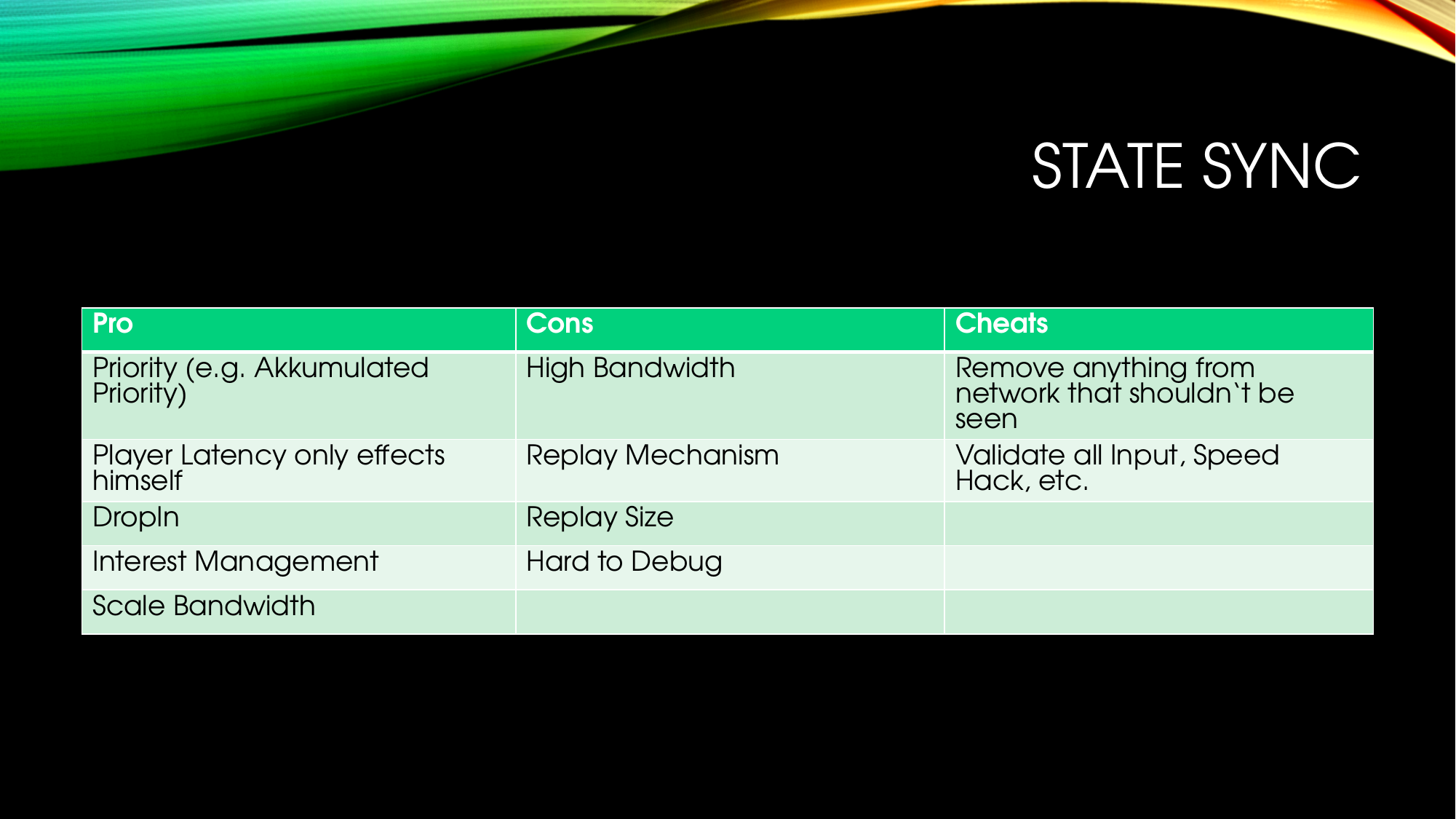

# State sync
| Pro | Cons | Cheats |
| --- | --- | --- |
| Priority (e.g. Akkumulated Priority) | High Bandwidth | Remove anything from network that shouldn‘t be seen |
| Player Latency only effects himself | Replay Mechanism | Validate all Input, Speed Hack, etc. |
| DropIn | Replay Size |  |
| Interest Management | Hard to Debug |  |
| Scale Bandwidth |  |  |